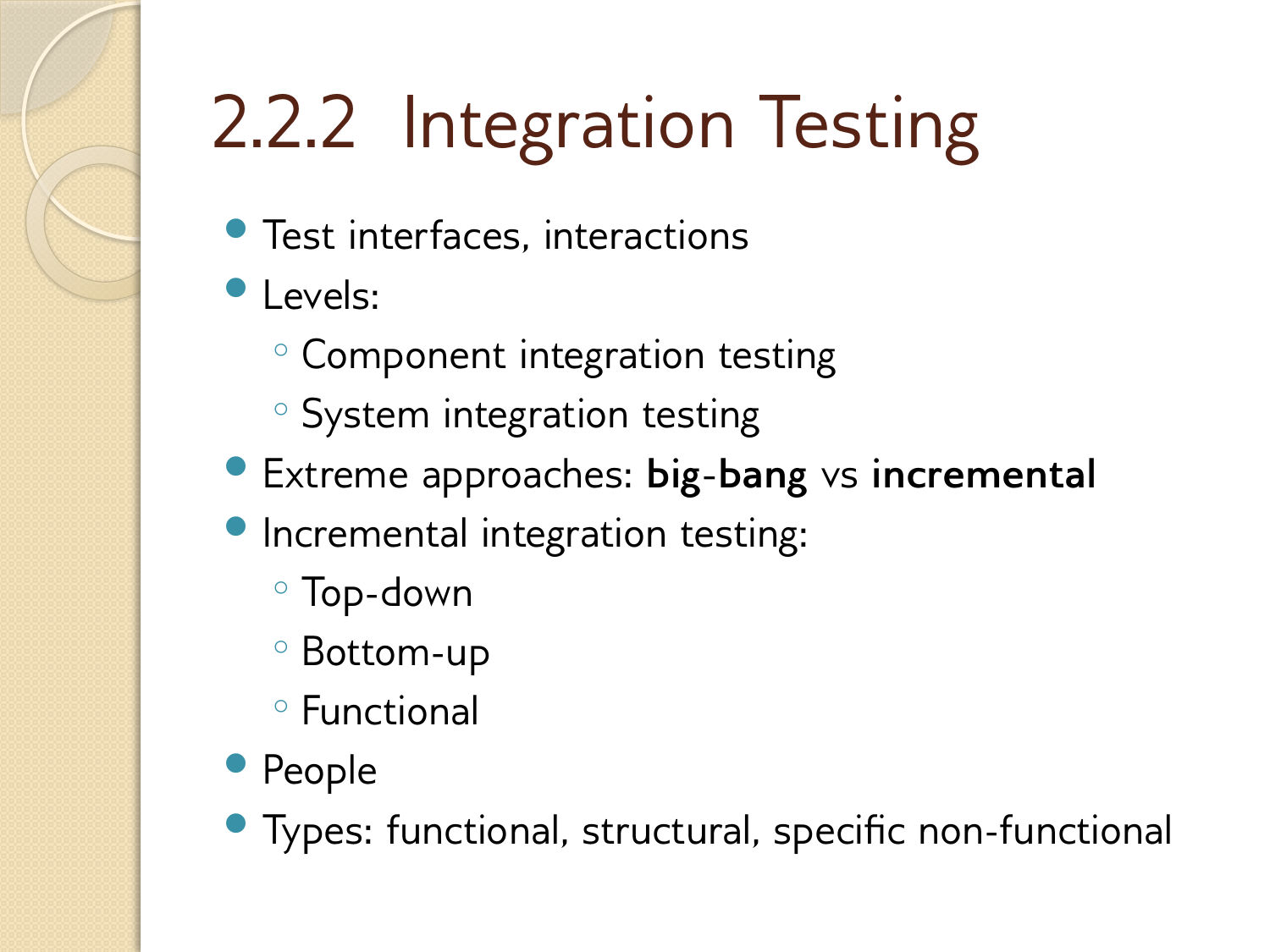

# 2.2.2  Integration Testing
Test interfaces, interactions
Levels:
Component integration testing
System integration testing
Extreme approaches: big-bang vs incremental
Incremental integration testing:
Top-down
Bottom-up
Functional
People
Types: functional, structural, specific non-functional